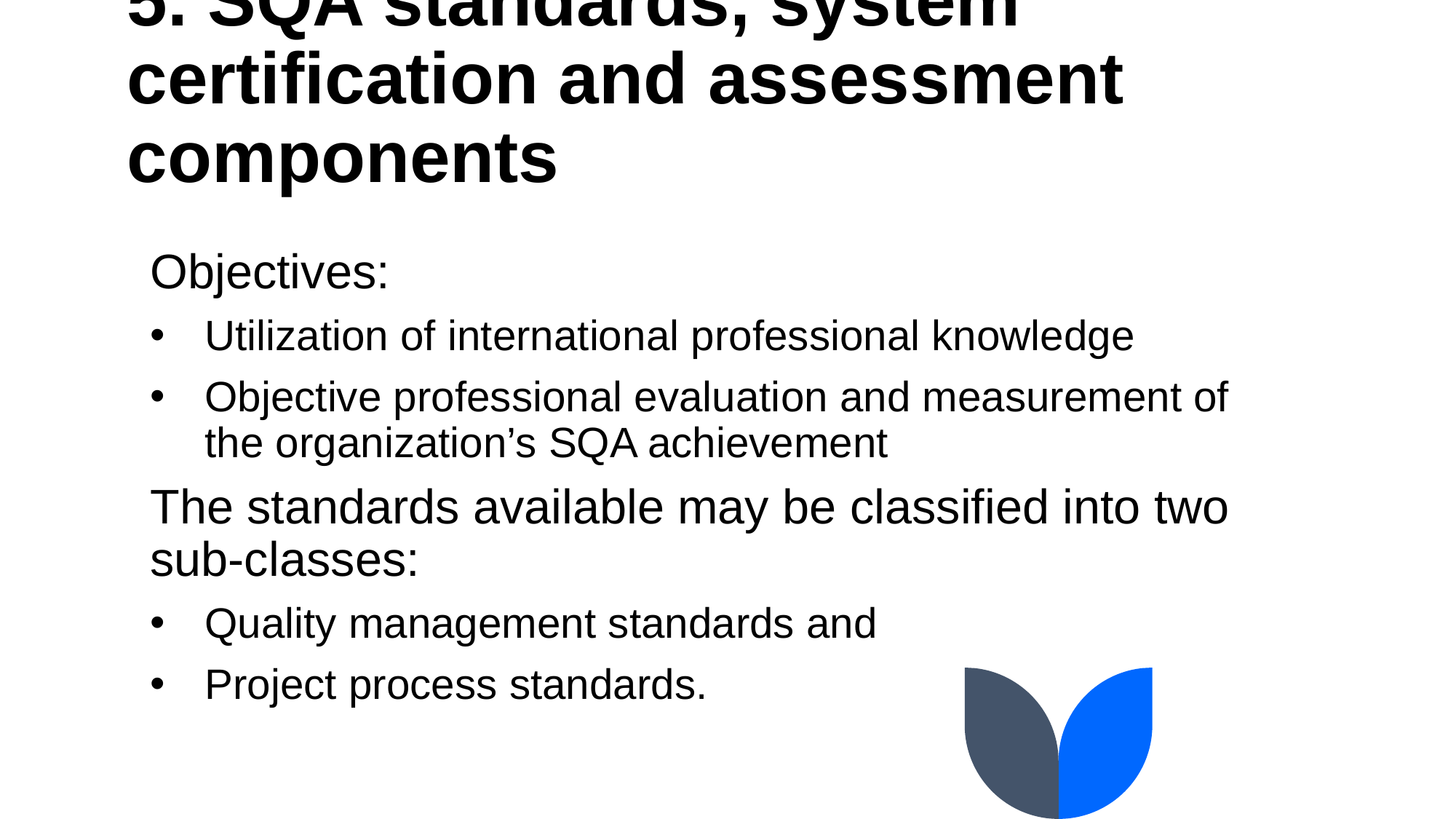

# 5. SQA standards, system certification and assessment components
Objectives:
Utilization of international professional knowledge
Objective professional evaluation and measurement of the organization’s SQA achievement
The standards available may be classified into two sub-classes:
Quality management standards and
Project process standards.